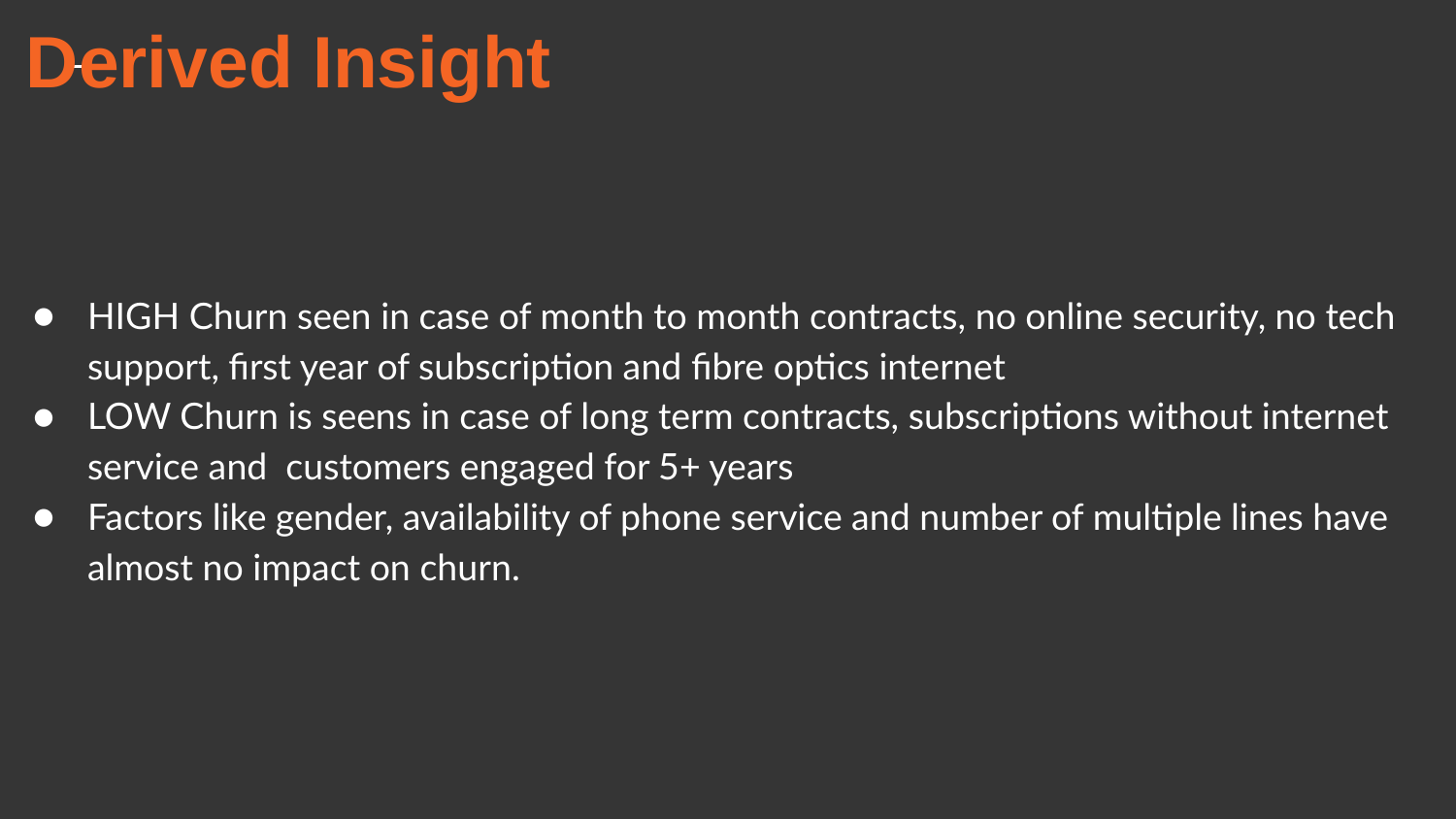

Derived Insight
# HIGH Churn seen in case of month to month contracts, no online security, no tech support, first year of subscription and fibre optics internet
LOW Churn is seens in case of long term contracts, subscriptions without internet service and  customers engaged for 5+ years
Factors like gender, availability of phone service and number of multiple lines have almost no impact on churn.